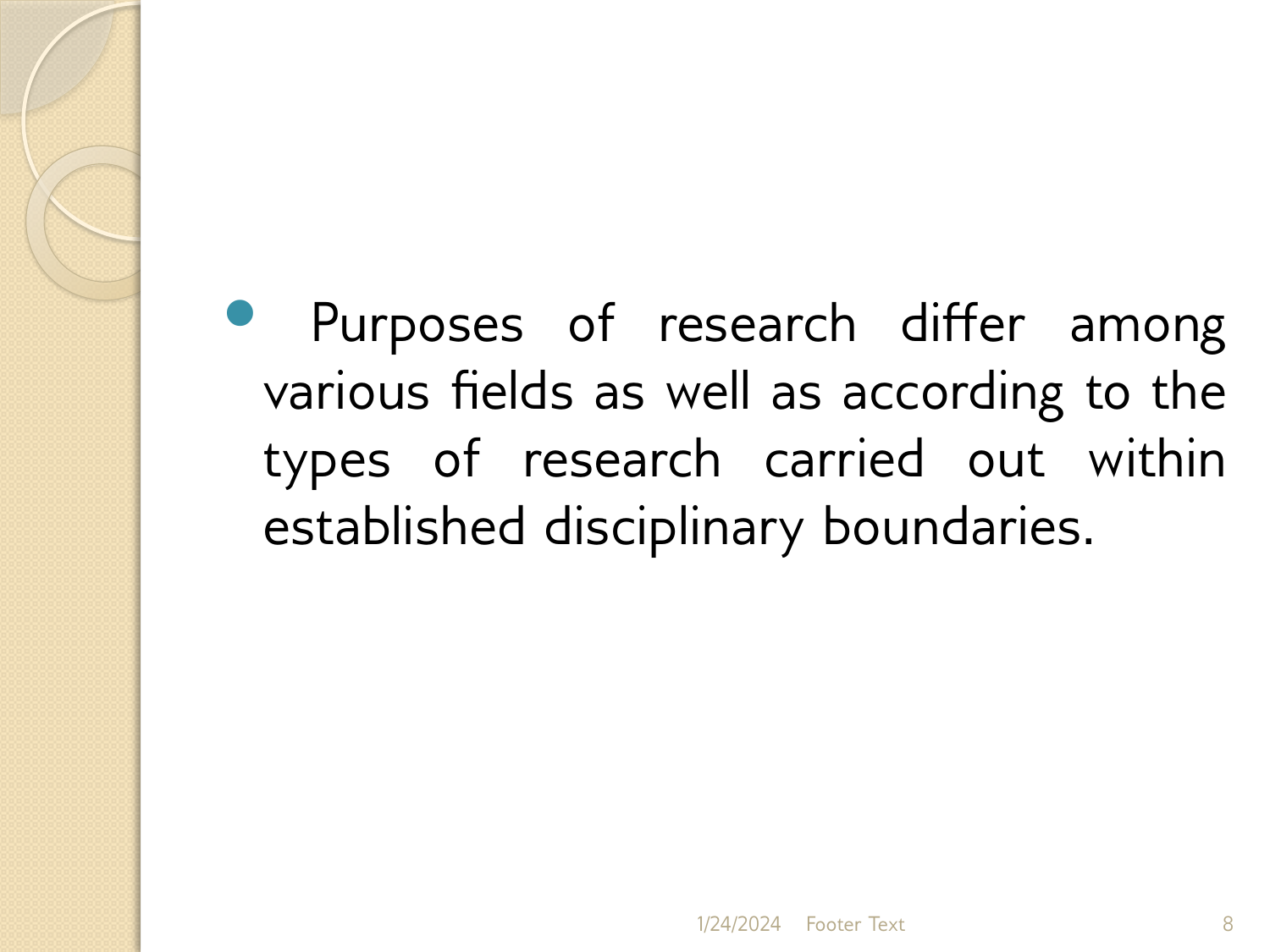

#

 Purposes of research differ among various fields as well as according to the types of research carried out within established disciplinary boundaries.
1/24/2024
Footer Text
8